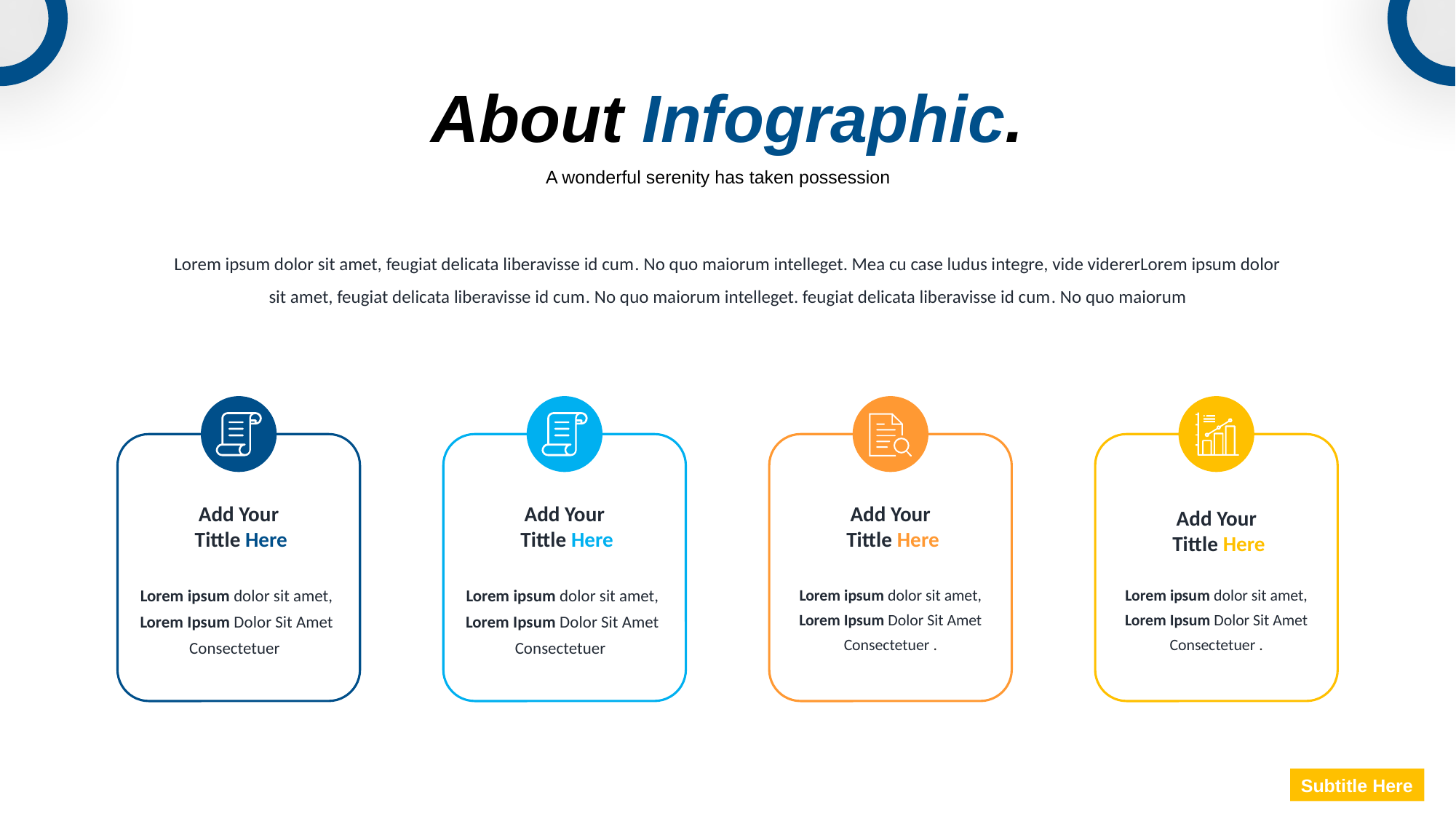

About Infographic.
A wonderful serenity has taken possession
Lorem ipsum dolor sit amet, feugiat delicata liberavisse id cum. No quo maiorum intelleget. Mea cu case ludus integre, vide vidererLorem ipsum dolor sit amet, feugiat delicata liberavisse id cum. No quo maiorum intelleget. feugiat delicata liberavisse id cum. No quo maiorum

Add Your
 Tittle Here
Add Your
 Tittle Here
Add Your
 Tittle Here
Add Your
 Tittle Here
Lorem ipsum dolor sit amet, Lorem Ipsum Dolor Sit Amet Consectetuer
Lorem ipsum dolor sit amet, Lorem Ipsum Dolor Sit Amet Consectetuer
Lorem ipsum dolor sit amet, Lorem Ipsum Dolor Sit Amet Consectetuer .
Lorem ipsum dolor sit amet, Lorem Ipsum Dolor Sit Amet Consectetuer .
Subtitle Here